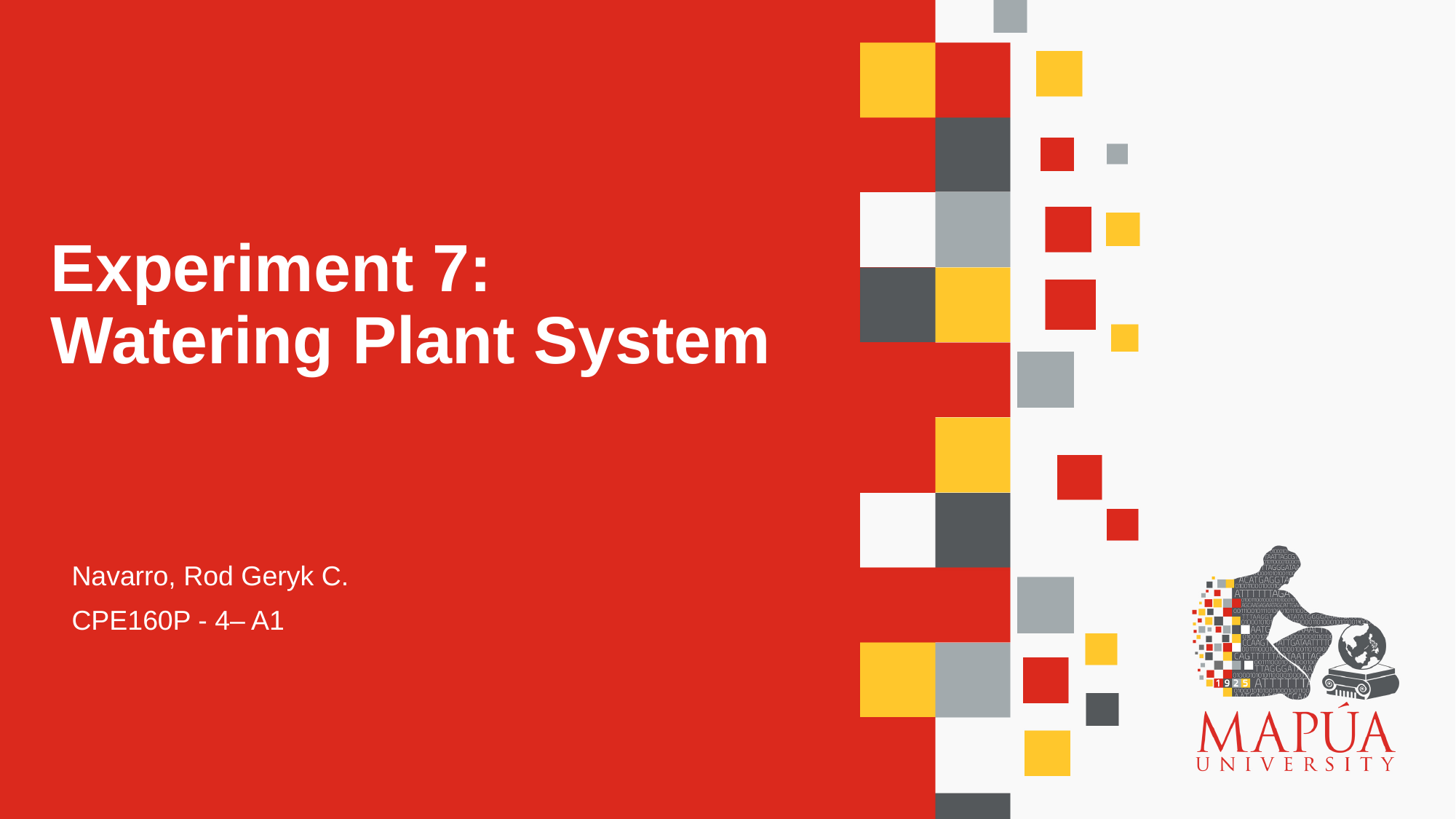

# Experiment 7: Watering Plant System
Navarro, Rod Geryk C.
CPE160P - 4– A1